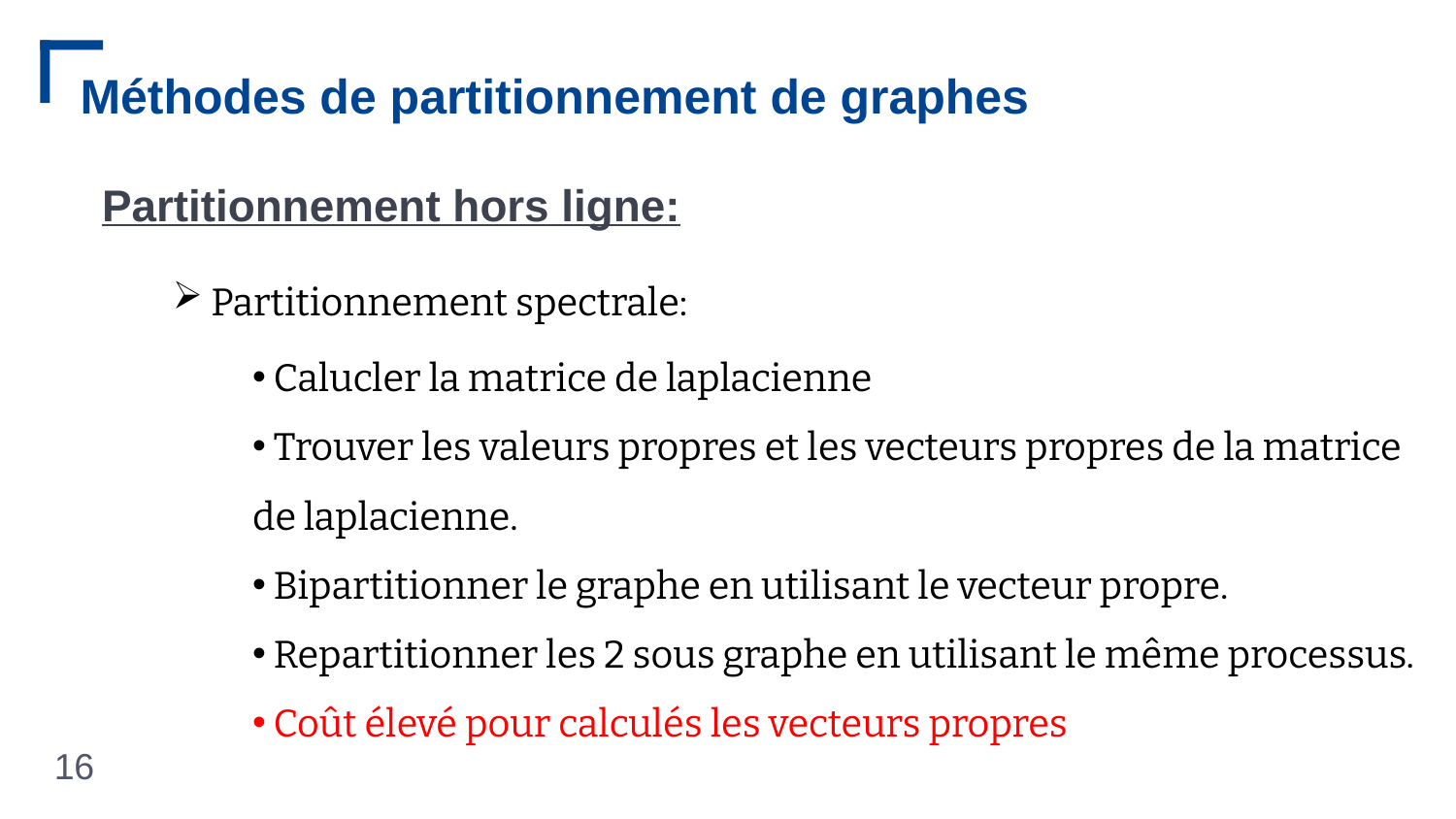

# Méthodes de partitionnement de graphes
Partitionnement hors ligne:
 Partitionnement spectrale:
 Calucler la matrice de laplacienne
 Trouver les valeurs propres et les vecteurs propres de la matrice de laplacienne.
 Bipartitionner le graphe en utilisant le vecteur propre.
 Repartitionner les 2 sous graphe en utilisant le même processus.
 Coût élevé pour calculés les vecteurs propres
16